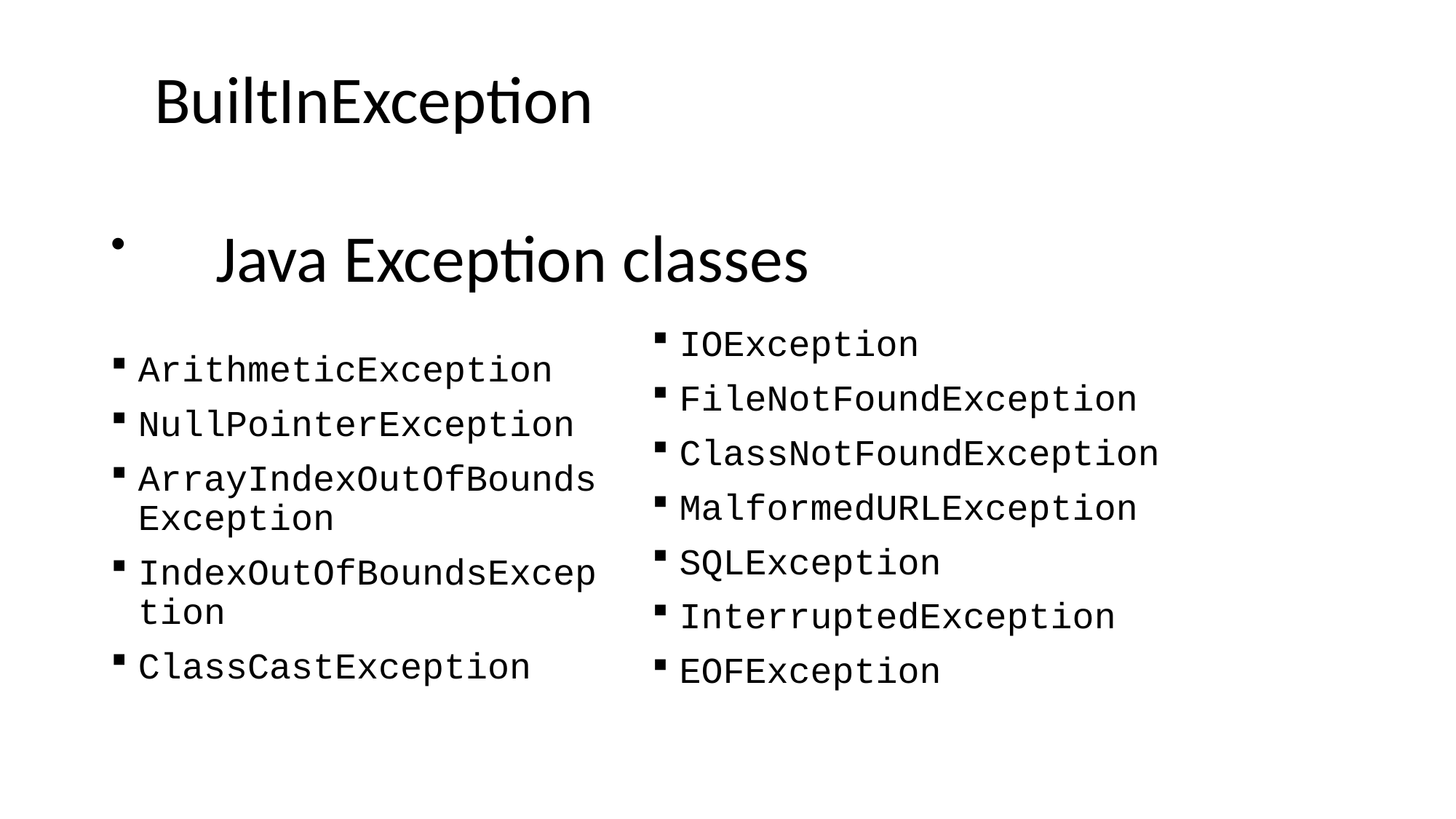

# BuiltInException

Java Exception classes
IOException
FileNotFoundException
ClassNotFoundException
MalformedURLException
SQLException
InterruptedException
EOFException
ArithmeticException
NullPointerException
ArrayIndexOutOfBoundsException
IndexOutOfBoundsException
ClassCastException